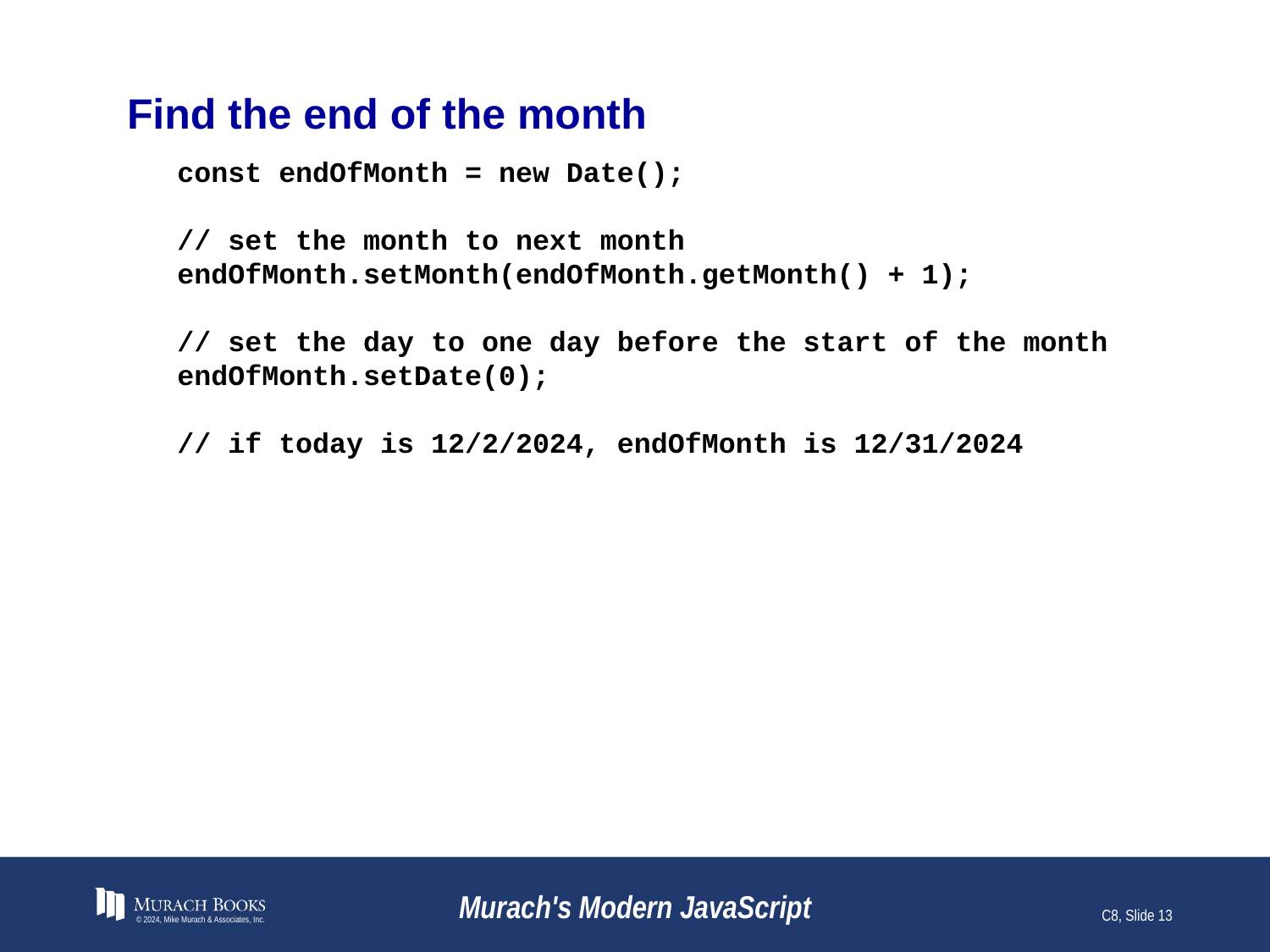

# Find the end of the month
const endOfMonth = new Date();

// set the month to next month
endOfMonth.setMonth(endOfMonth.getMonth() + 1);

// set the day to one day before the start of the month
endOfMonth.setDate(0);

// if today is 12/2/2024, endOfMonth is 12/31/2024

© 2024, Mike Murach & Associates, Inc.
Murach's Modern JavaScript

C8, Slide 13